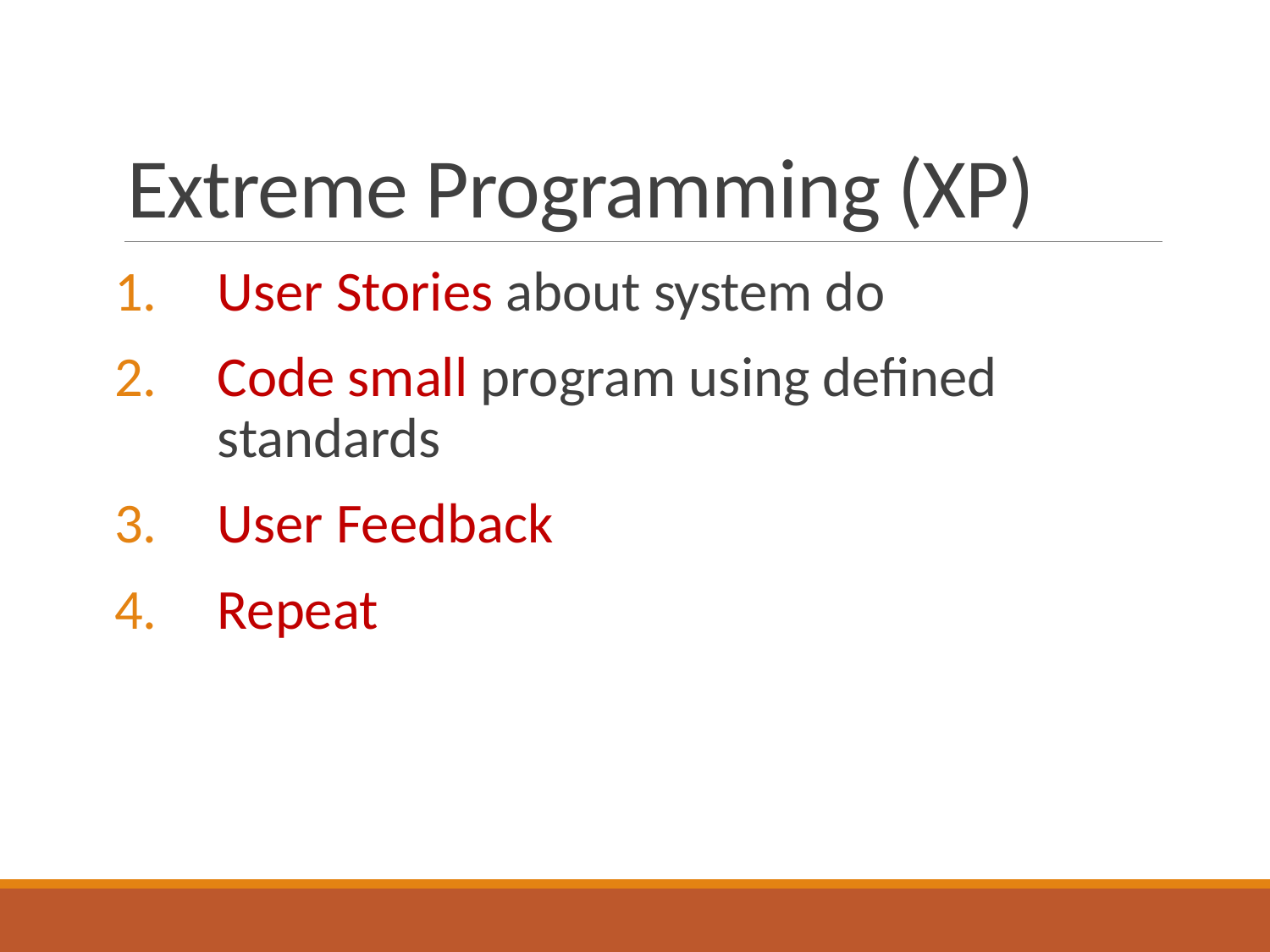

# Extreme Programming (XP)
User Stories about system do
Code small program using defined standards
User Feedback
Repeat